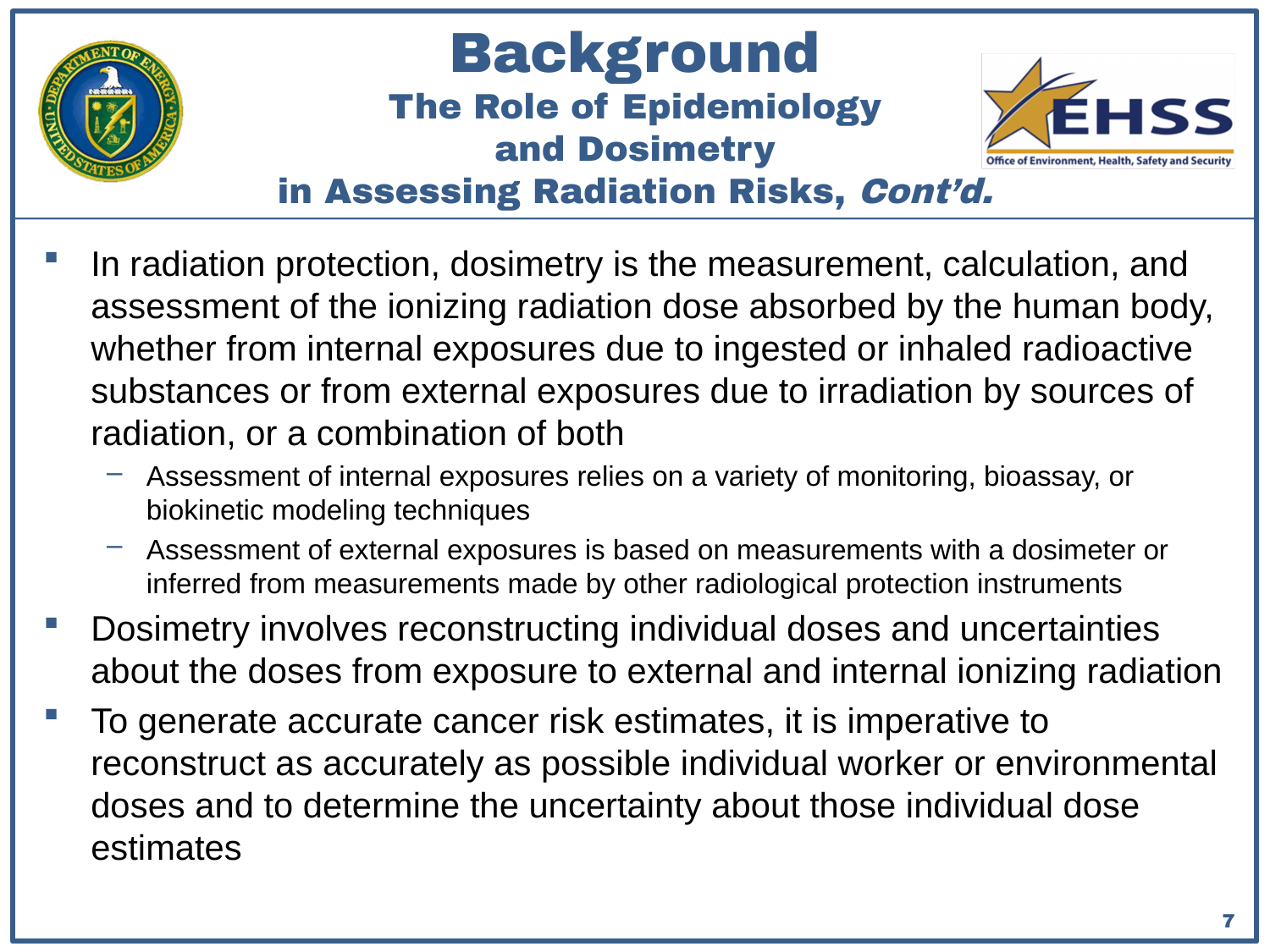

# Background The Role of Epidemiology and Dosimetry in Assessing Radiation Risks, Cont’d.
In radiation protection, dosimetry is the measurement, calculation, and assessment of the ionizing radiation dose absorbed by the human body, whether from internal exposures due to ingested or inhaled radioactive substances or from external exposures due to irradiation by sources of radiation, or a combination of both
Assessment of internal exposures relies on a variety of monitoring, bioassay, or biokinetic modeling techniques
Assessment of external exposures is based on measurements with a dosimeter or inferred from measurements made by other radiological protection instruments
Dosimetry involves reconstructing individual doses and uncertainties about the doses from exposure to external and internal ionizing radiation
To generate accurate cancer risk estimates, it is imperative to reconstruct as accurately as possible individual worker or environmental doses and to determine the uncertainty about those individual dose estimates

7